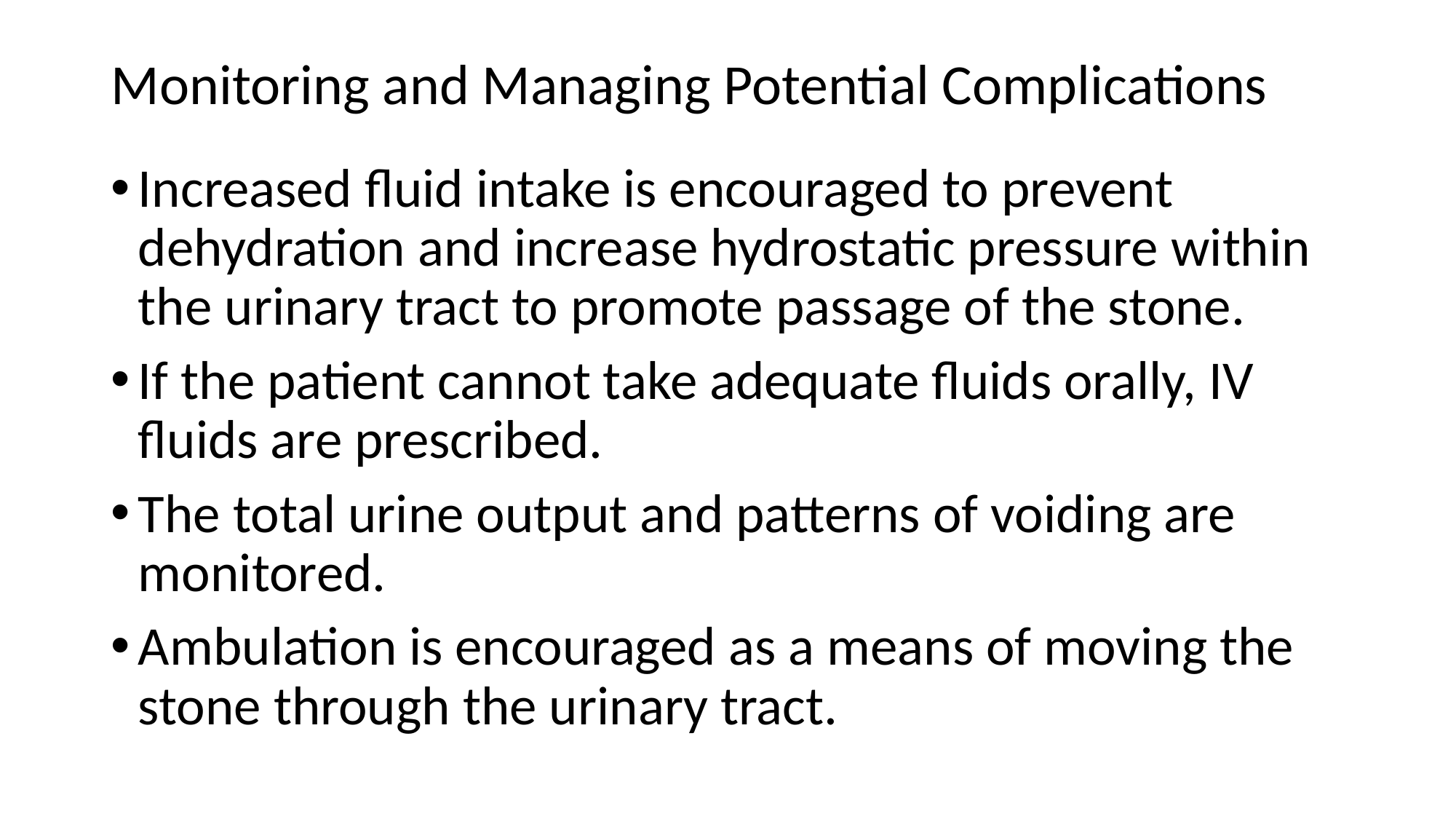

# Monitoring and Managing Potential Complications
Increased fluid intake is encouraged to prevent dehydration and increase hydrostatic pressure within the urinary tract to promote passage of the stone.
If the patient cannot take adequate fluids orally, IV fluids are prescribed.
The total urine output and patterns of voiding are monitored.
Ambulation is encouraged as a means of moving the stone through the urinary tract.